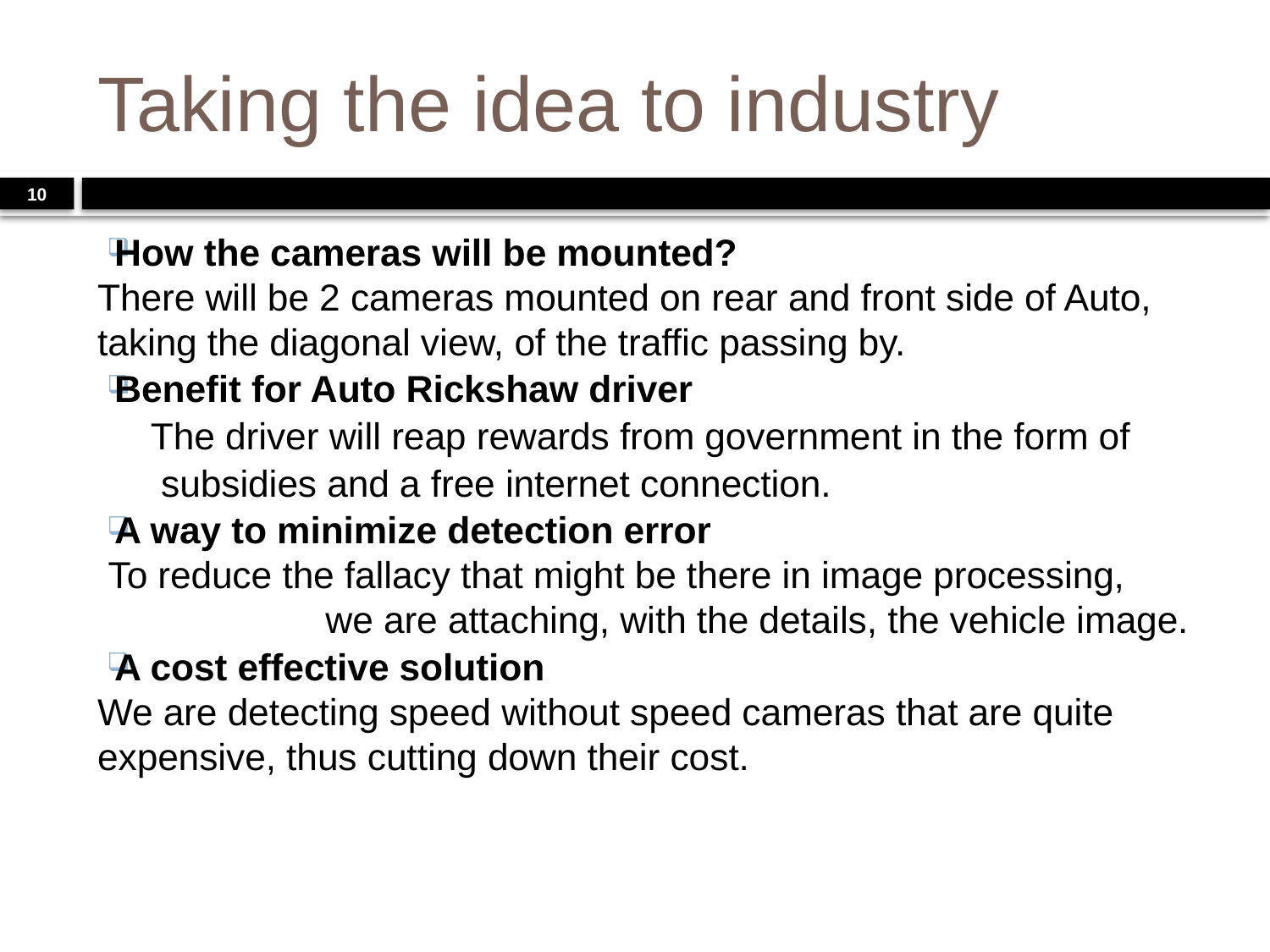

Taking the idea to industry
10
How the cameras will be mounted?
There will be 2 cameras mounted on rear and front side of Auto, taking the diagonal view, of the traffic passing by.
Benefit for Auto Rickshaw driver
     The driver will reap rewards from government in the form of
      subsidies and a free internet connection.
A way to minimize detection error
 To reduce the fallacy that might be there in image processing,                              we are attaching, with the details, the vehicle image.
A cost effective solution
We are detecting speed without speed cameras that are quite expensive, thus cutting down their cost.